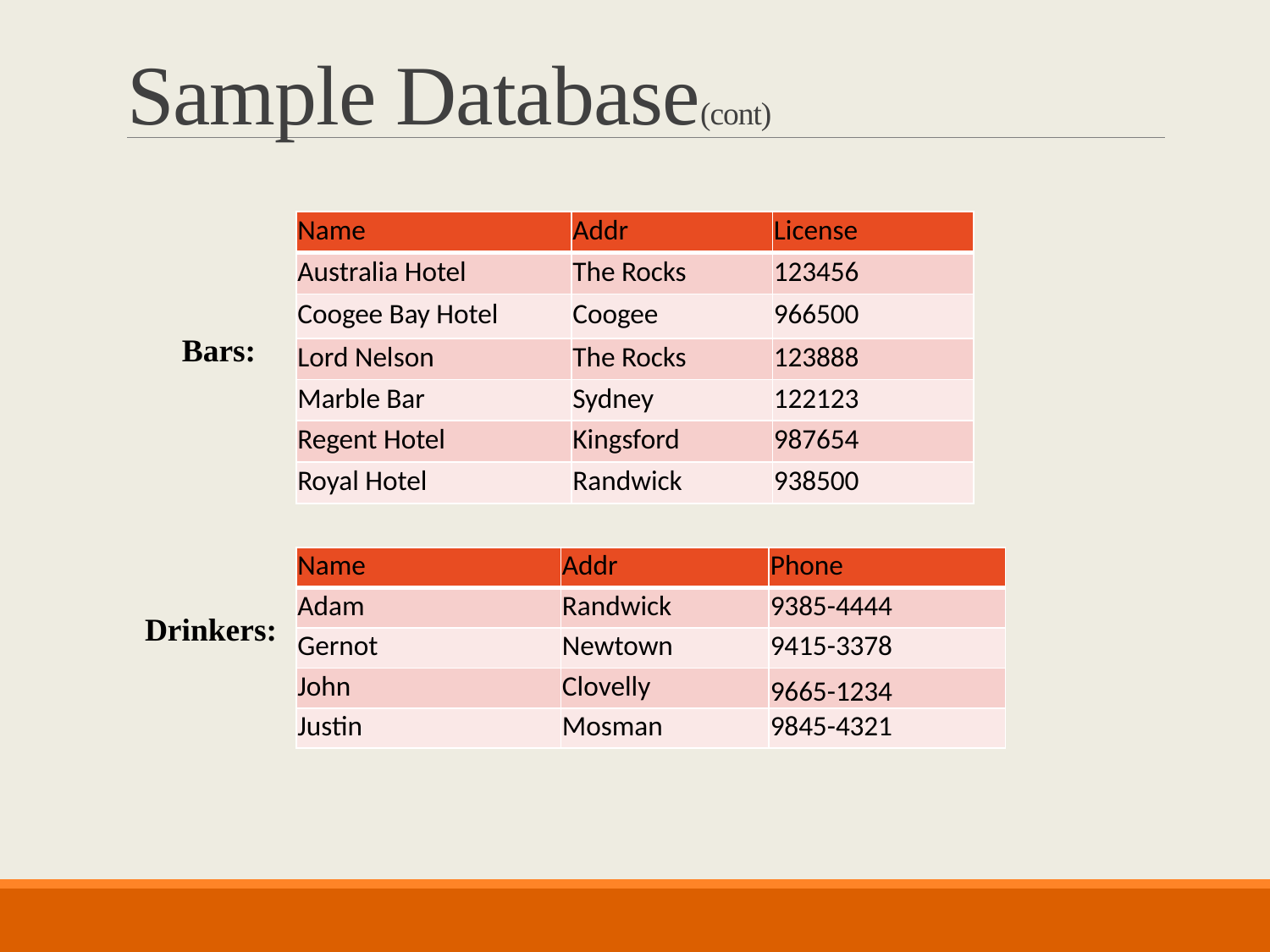

# Sample Database(cont)
| Name | Addr | License |
| --- | --- | --- |
| Australia Hotel | The Rocks | 123456 |
| Coogee Bay Hotel | Coogee | 966500 |
| Lord Nelson | The Rocks | 123888 |
| Marble Bar | Sydney | 122123 |
| Regent Hotel | Kingsford | 987654 |
| Royal Hotel | Randwick | 938500 |
Bars:
| Name | Addr | Phone |
| --- | --- | --- |
| Adam | Randwick | 9385-4444 |
| Gernot | Newtown | 9415-3378 |
| John | Clovelly | 9665-1234 |
| Justin | Mosman | 9845-4321 |
Drinkers:
4